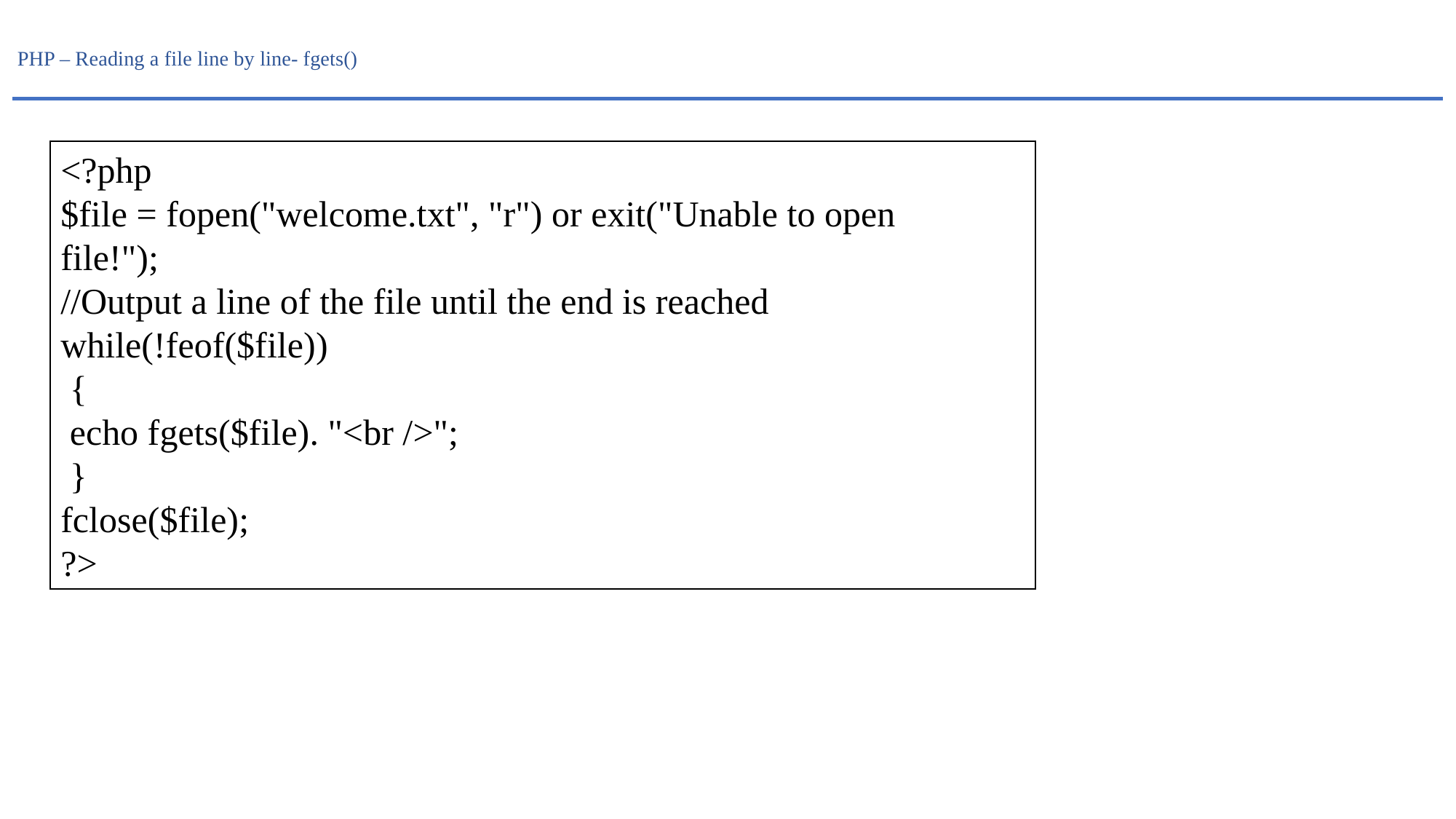

# PHP – Reading a file line by line- fgets()
<?php
$file = fopen("welcome.txt", "r") or exit("Unable to open
file!");
//Output a line of the file until the end is reached
while(!feof($file))
 {
 echo fgets($file). "<br />";
 }
fclose($file);
?>